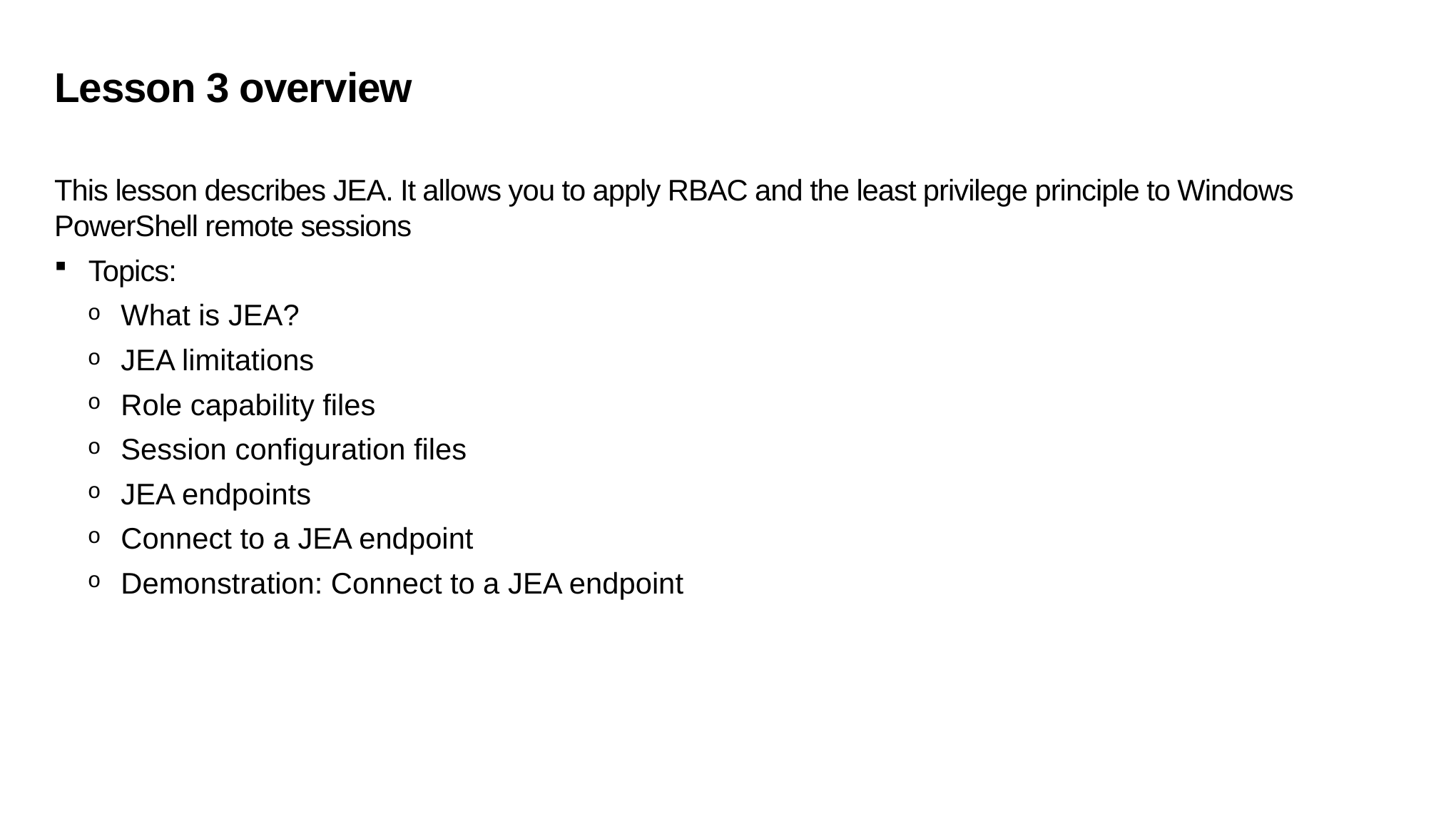

# Lesson 3 overview
This lesson describes JEA. It allows you to apply RBAC and the least privilege principle to Windows PowerShell remote sessions
Topics:
What is JEA?
JEA limitations
Role capability files
Session configuration files
JEA endpoints
Connect to a JEA endpoint
Demonstration: Connect to a JEA endpoint